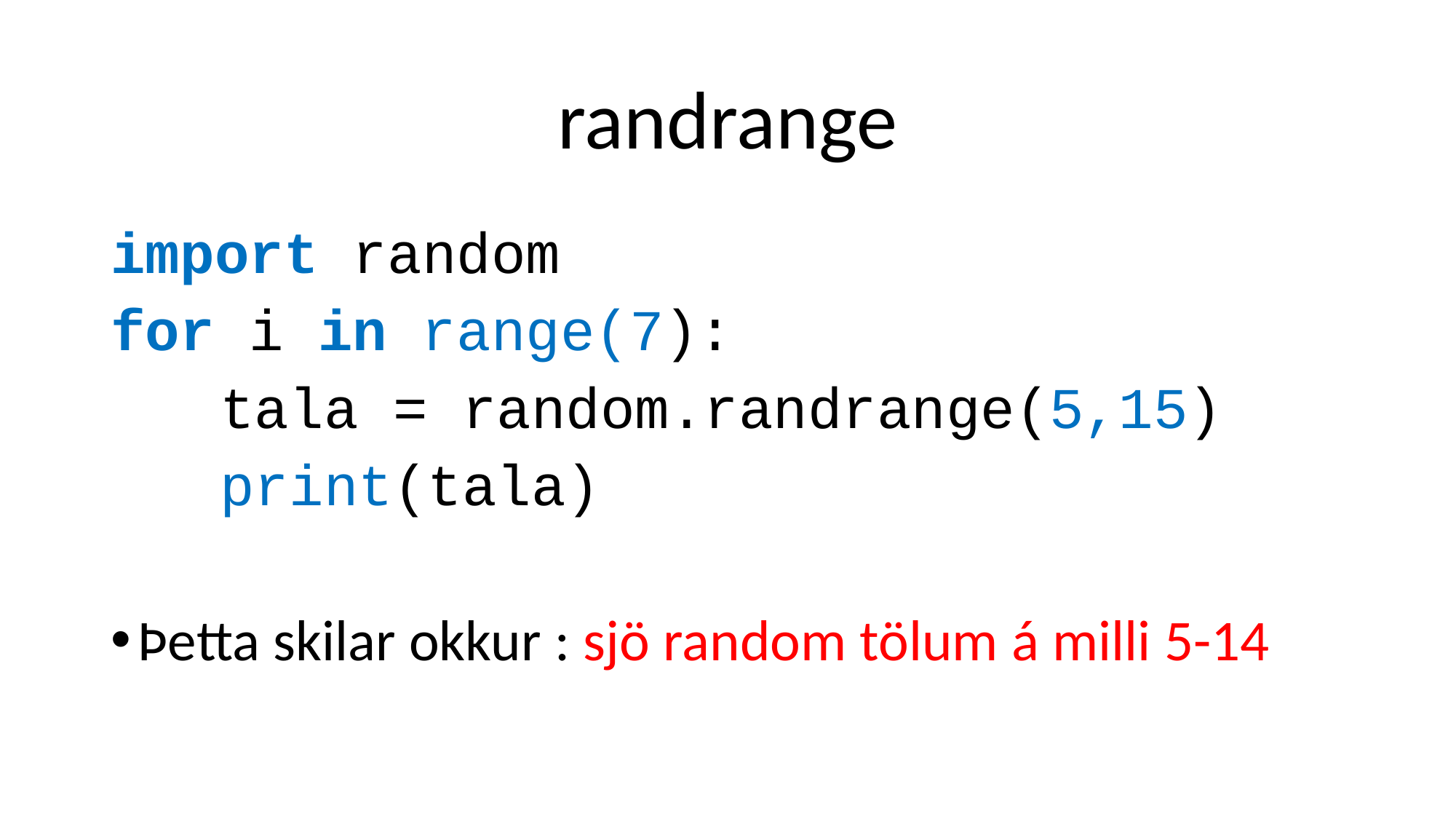

# randrange
import random
for i in range(7):
	tala = random.randrange(5,15)
	print(tala)

Þetta skilar okkur : sjö random tölum á milli 5-14